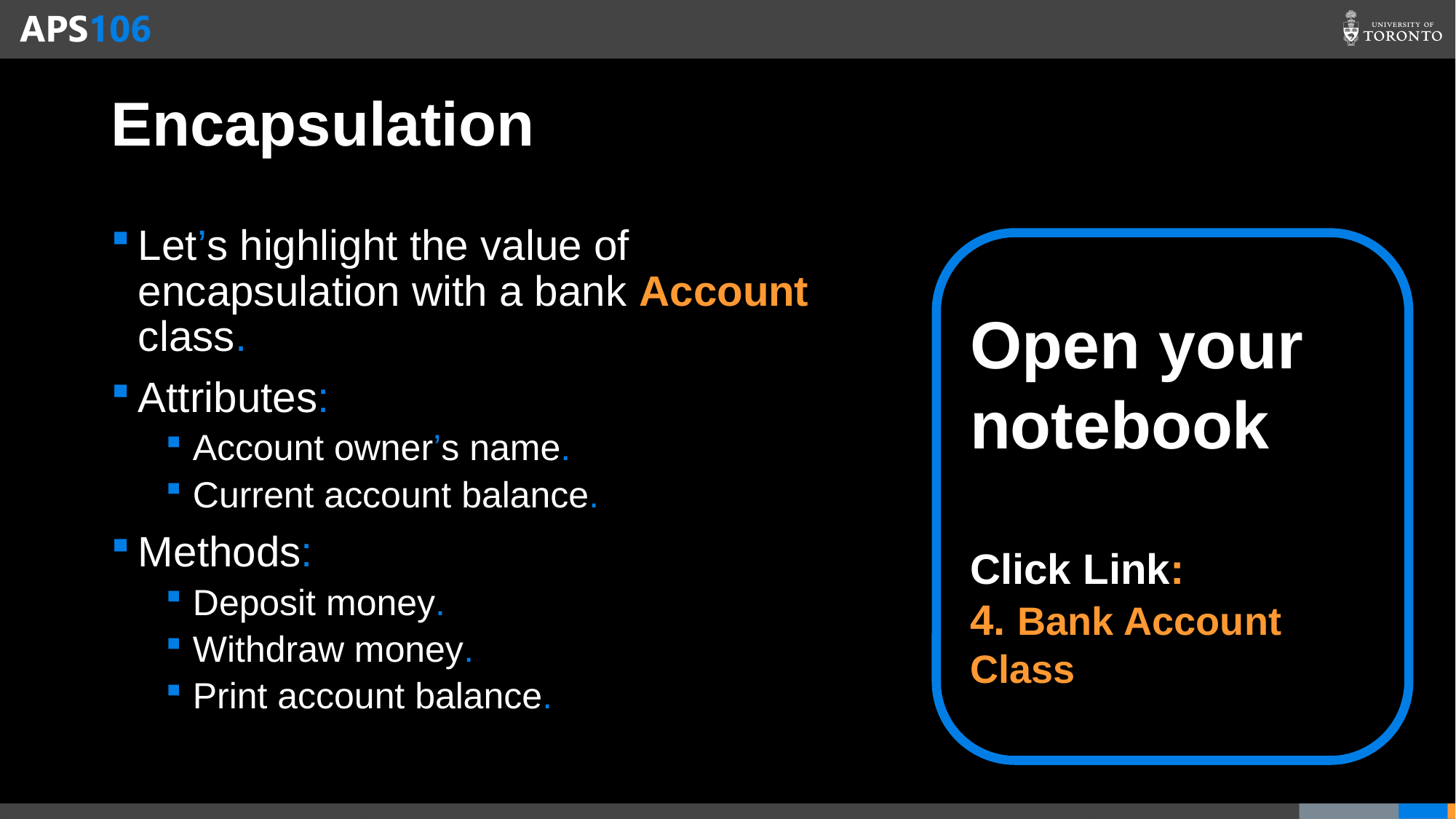

# Encapsulation
Let’s highlight the value of encapsulation with a bank Account class.
Attributes:
Account owner’s name.
Current account balance.
Methods:
Deposit money.
Withdraw money.
Print account balance.
Open your notebook

Click Link:
4. Bank Account Class